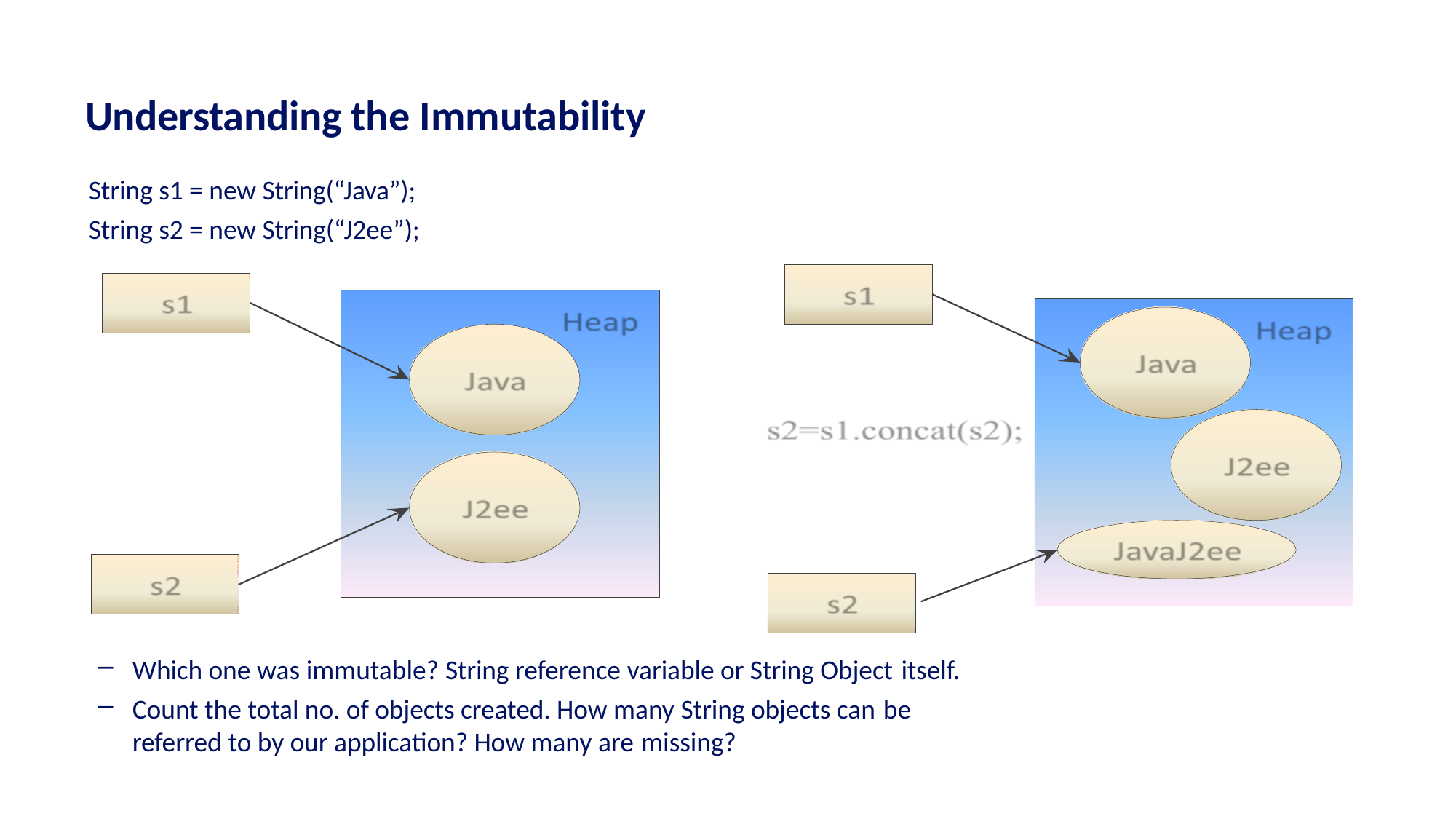

# Understanding the Immutability
String s1 = new String(“Java”);
String s2 = new String(“J2ee”);

Which one was immutable? String reference variable or String Object itself.
Count the total no. of objects created. How many String objects can be
referred to by our application? How many are missing?